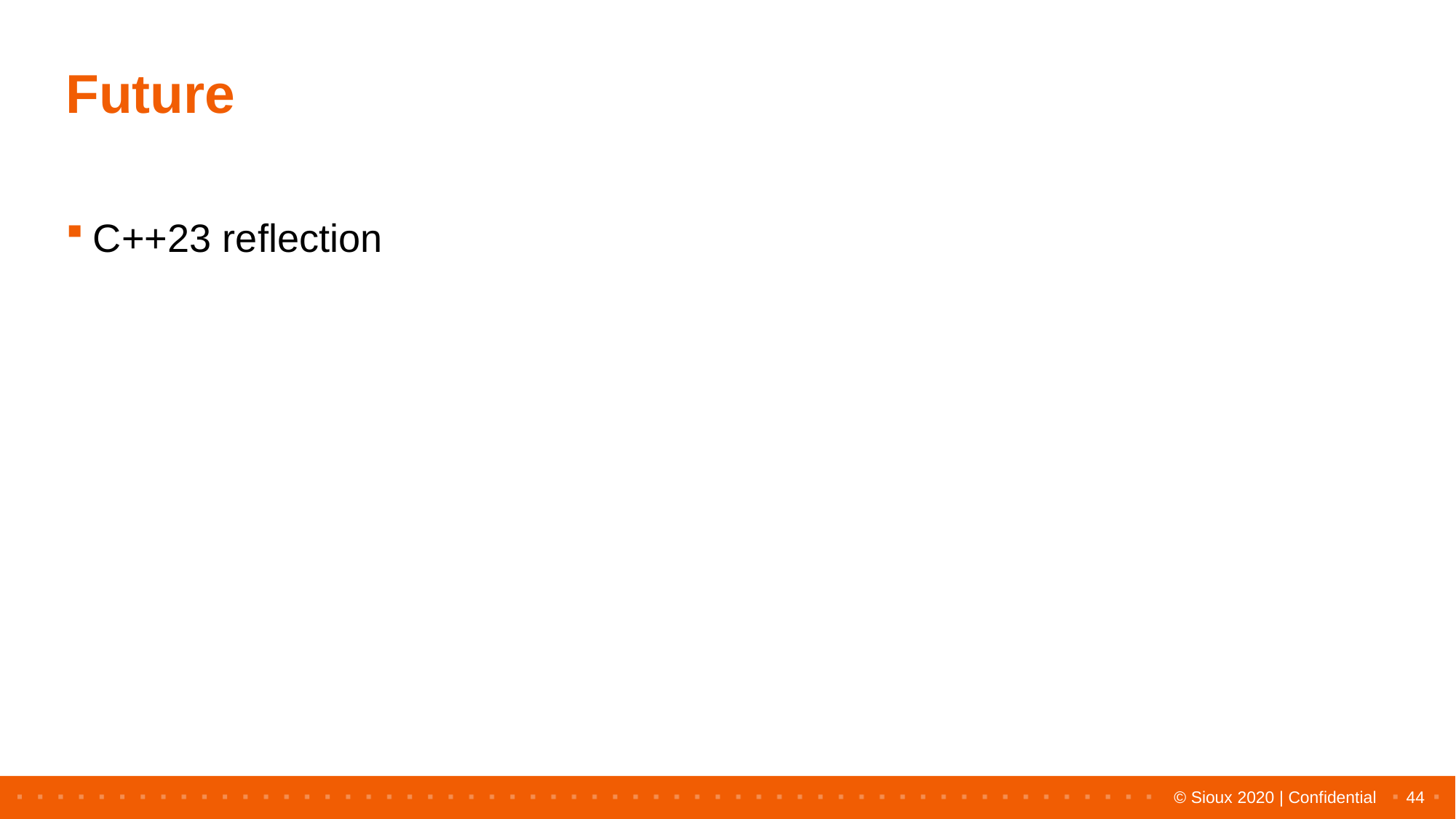

# Future
C++23 reflection
44
© Sioux 2020 | Confidential